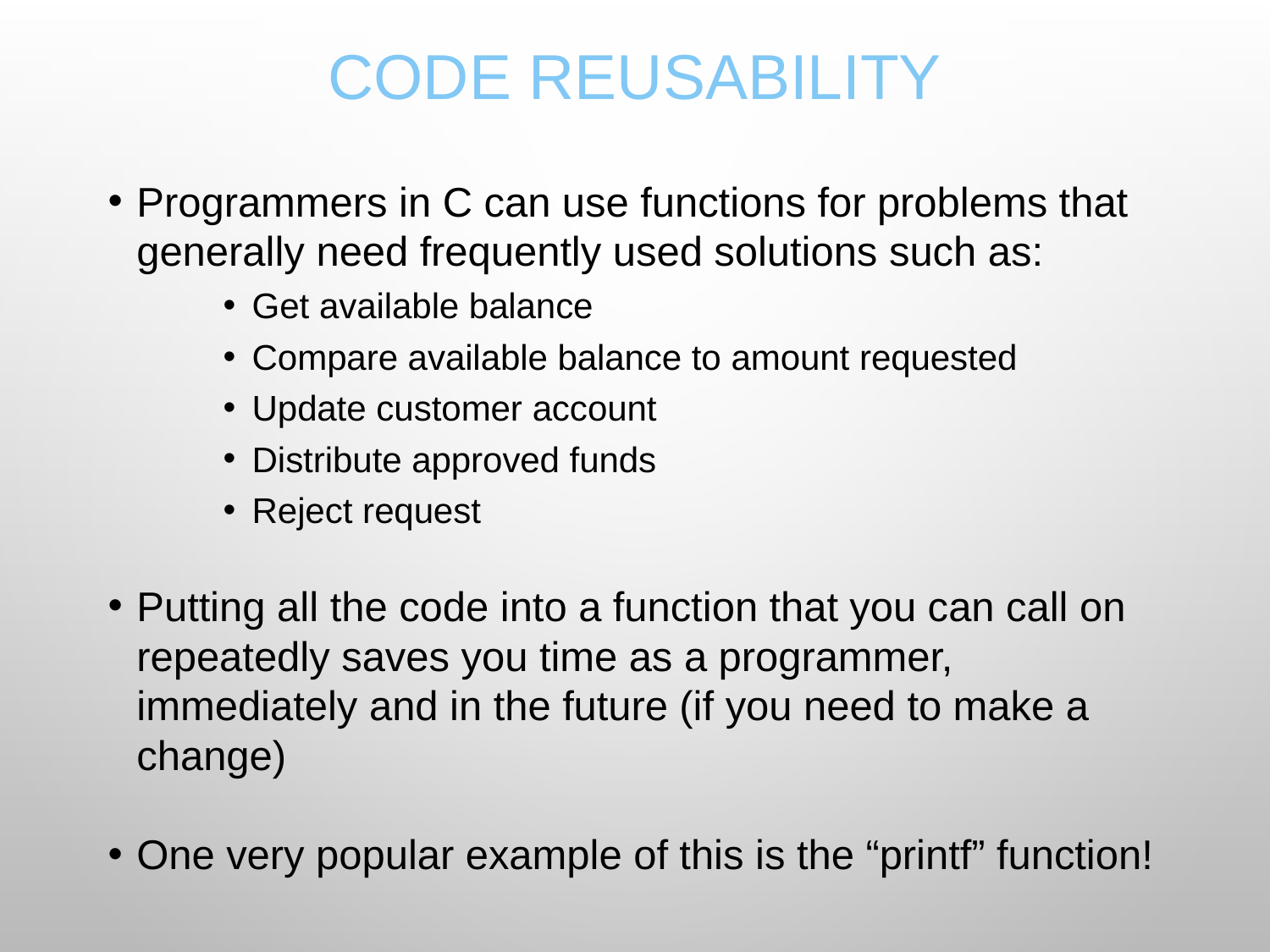

# Code Reusability
Programmers in C can use functions for problems that generally need frequently used solutions such as:
Get available balance
Compare available balance to amount requested
Update customer account
Distribute approved funds
Reject request

Putting all the code into a function that you can call on repeatedly saves you time as a programmer, immediately and in the future (if you need to make a change)

One very popular example of this is the “printf” function!